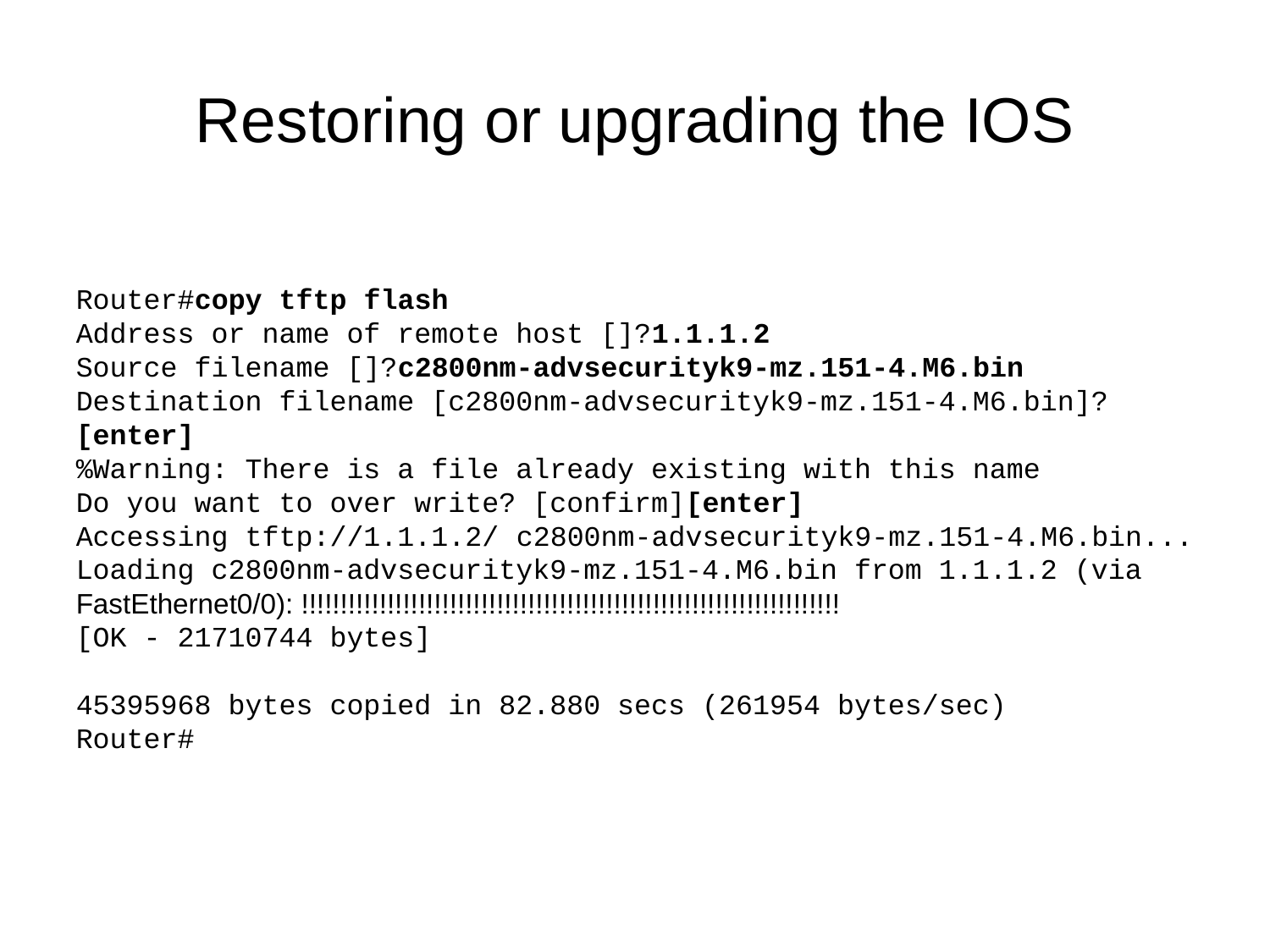

# Restoring or upgrading the IOS
Router#copy tftp flash
Address or name of remote host []?1.1.1.2
Source filename []?c2800nm-advsecurityk9-mz.151-4.M6.bin
Destination filename [c2800nm-advsecurityk9-mz.151-4.M6.bin]?[enter]
%Warning: There is a file already existing with this name
Do you want to over write? [confirm][enter]
Accessing tftp://1.1.1.2/ c2800nm-advsecurityk9-mz.151-4.M6.bin...
Loading c2800nm-advsecurityk9-mz.151-4.M6.bin from 1.1.1.2 (via
FastEthernet0/0): !!!!!!!!!!!!!!!!!!!!!!!!!!!!!!!!!!!!!!!!!!!!!!!!!!!!!!!!!!!!!!!!!!!!!
[OK - 21710744 bytes]

45395968 bytes copied in 82.880 secs (261954 bytes/sec)
Router#